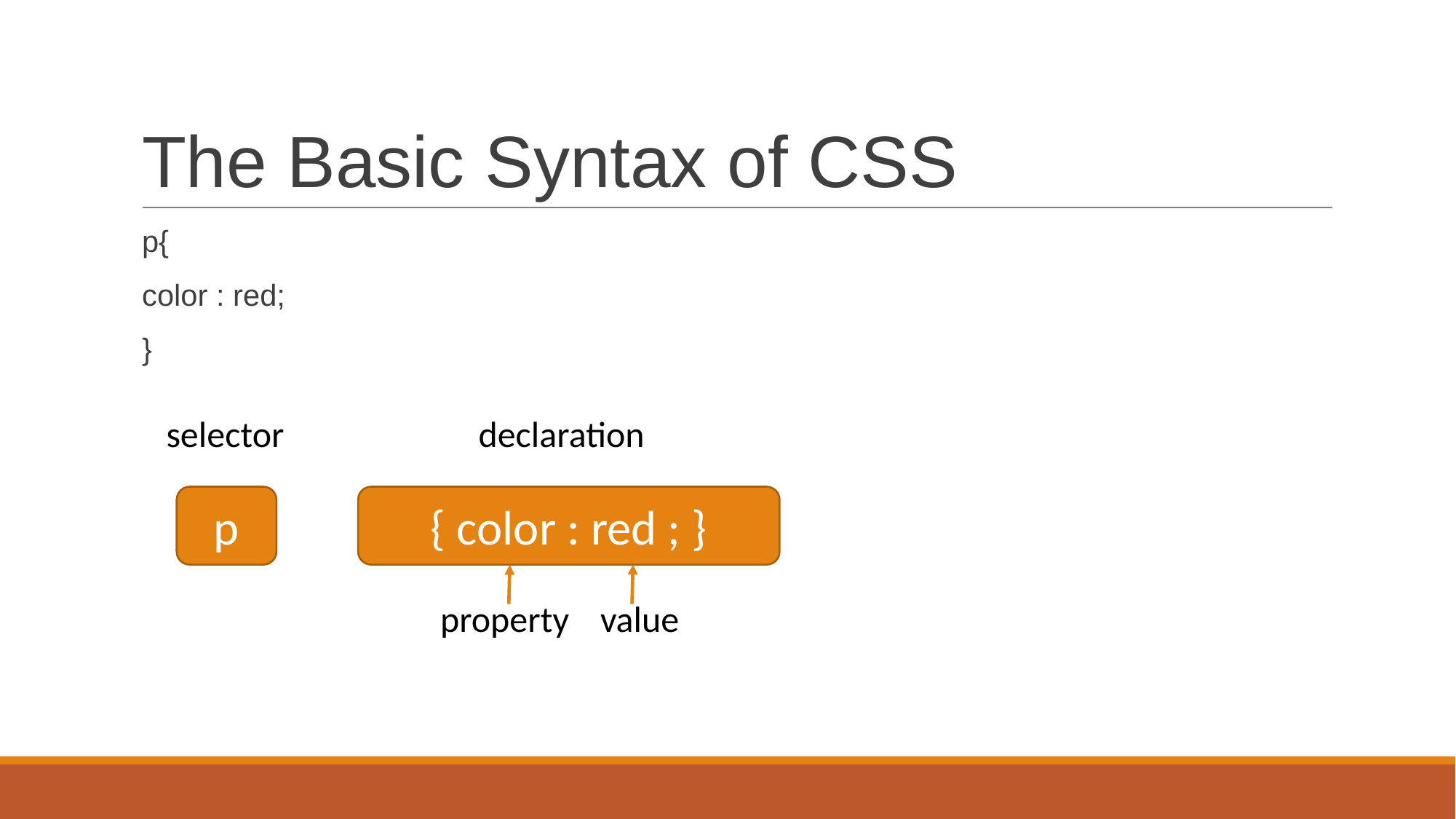

# The Basic Syntax of CSS
p{​
color : red;​
}​
selector
declaration
p
{ color : red ; }
value
property